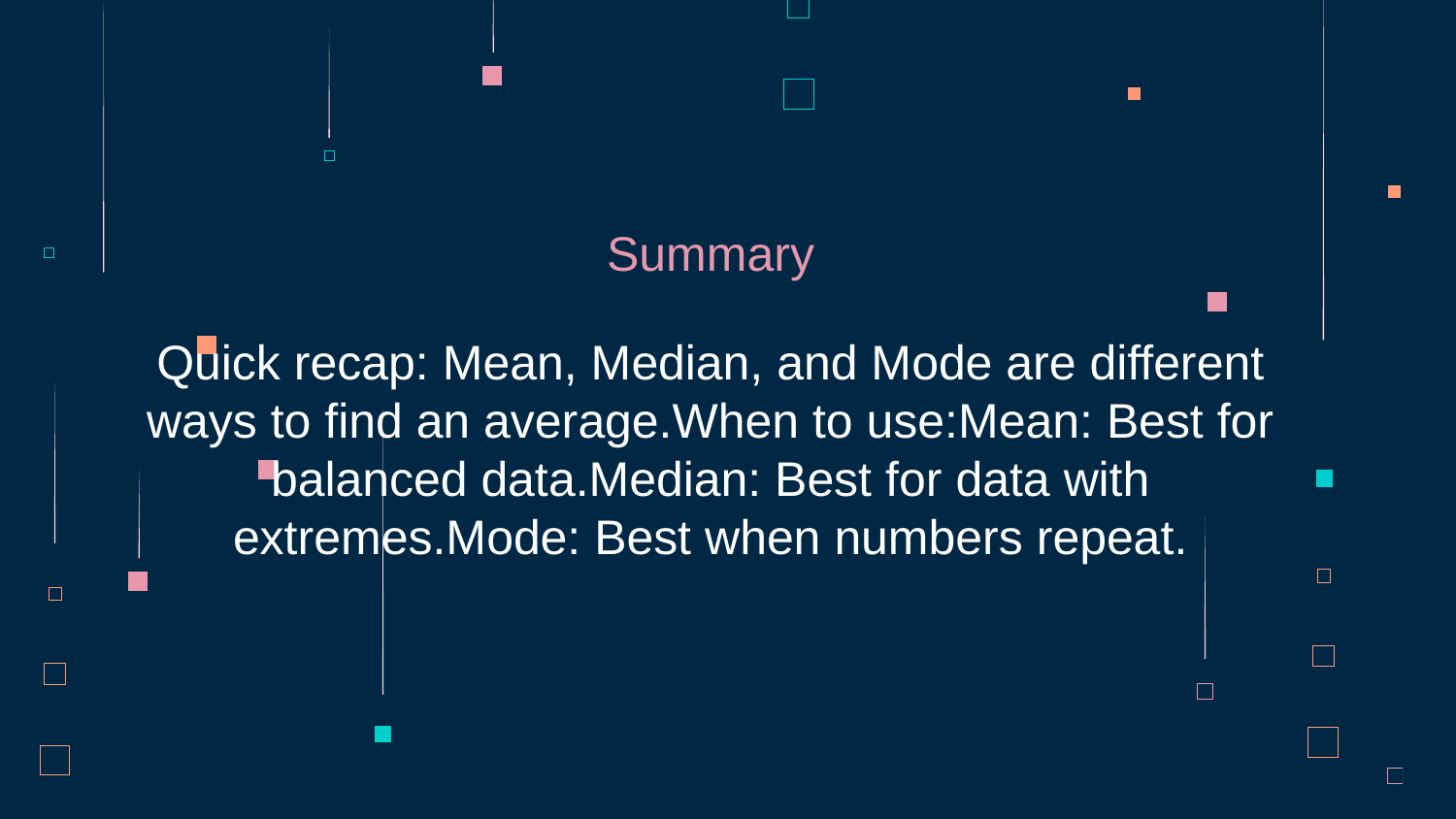

# Summary
Quick recap: Mean, Median, and Mode are different ways to find an average.When to use:Mean: Best for balanced data.Median: Best for data with extremes.Mode: Best when numbers repeat.